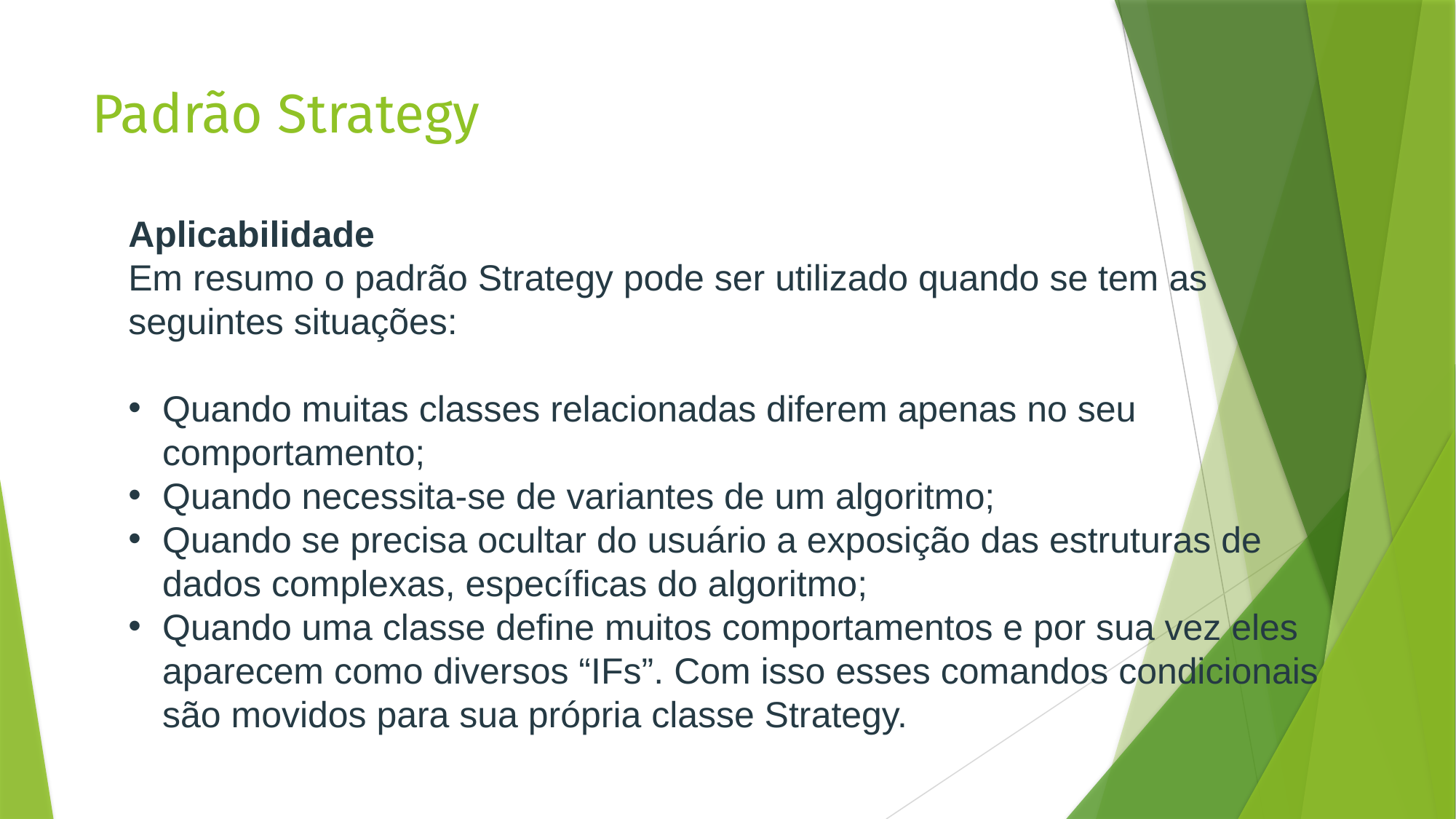

# Padrão Strategy
Aplicabilidade
Em resumo o padrão Strategy pode ser utilizado quando se tem as seguintes situações:

Quando muitas classes relacionadas diferem apenas no seu comportamento;
Quando necessita-se de variantes de um algoritmo;
Quando se precisa ocultar do usuário a exposição das estruturas de dados complexas, específicas do algoritmo;
Quando uma classe define muitos comportamentos e por sua vez eles aparecem como diversos “IFs”. Com isso esses comandos condicionais são movidos para sua própria classe Strategy.